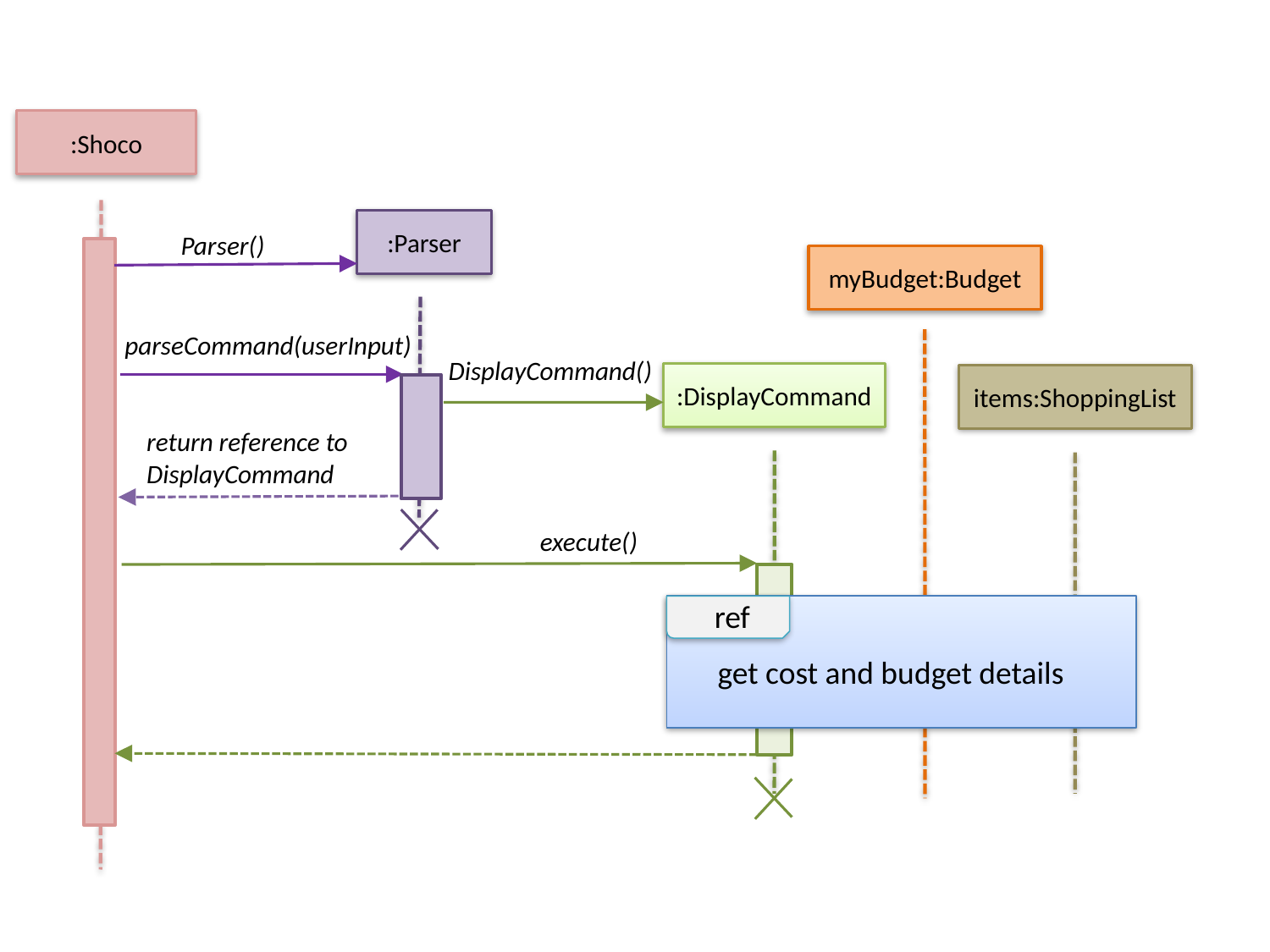

:Shoco

:Parser
Parser()

myBudget:Budget

parseCommand(userInput)

DisplayCommand()
:DisplayCommand
items:ShoppingList

return reference to DisplayCommand

execute()

ref

get cost and budget details